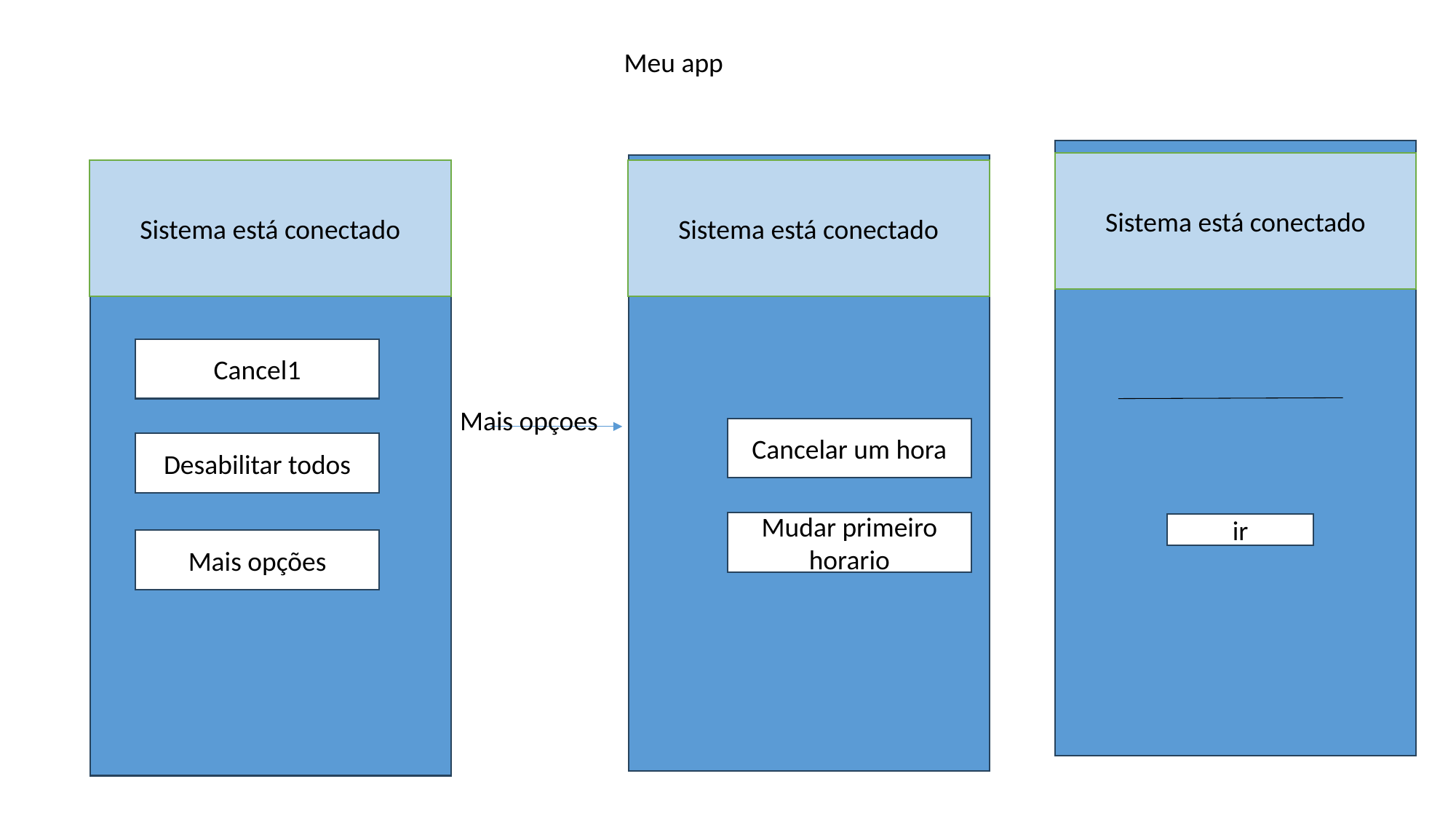

Meu app

Sistema está conectado

Sistema está conectado
Sistema está conectado

Cancel1
Mais opçoes
Cancelar um hora
Desabilitar todos
Mudar primeiro horario
ir
Mais opções